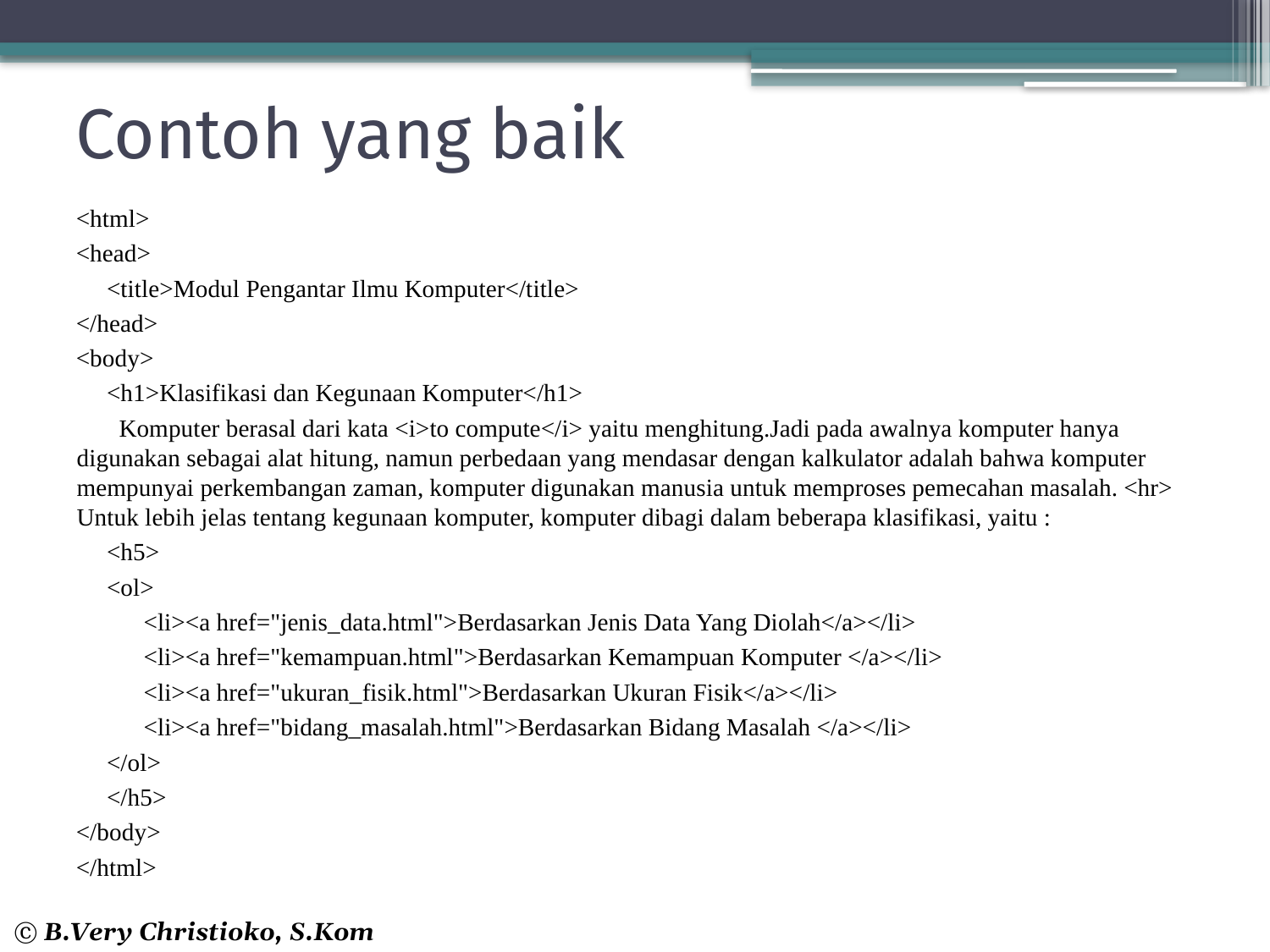

# Contoh yang baik
<html>
<head>
     <title>Modul Pengantar Ilmu Komputer</title>
</head>
<body>
     <h1>Klasifikasi dan Kegunaan Komputer</h1>
       Komputer berasal dari kata <i>to compute</i> yaitu menghitung.Jadi pada awalnya komputer hanya digunakan sebagai alat hitung, namun perbedaan yang mendasar dengan kalkulator adalah bahwa komputer mempunyai perkembangan zaman, komputer digunakan manusia untuk memproses pemecahan masalah. <hr> Untuk lebih jelas tentang kegunaan komputer, komputer dibagi dalam beberapa klasifikasi, yaitu :
     <h5>
     <ol>
           <li><a href="jenis_data.html">Berdasarkan Jenis Data Yang Diolah</a></li>
           <li><a href="kemampuan.html">Berdasarkan Kemampuan Komputer </a></li>
           <li><a href="ukuran_fisik.html">Berdasarkan Ukuran Fisik</a></li>
           <li><a href="bidang_masalah.html">Berdasarkan Bidang Masalah </a></li>
     </ol>
     </h5>
</body>
</html>
© B.Very Christioko, S.Kom